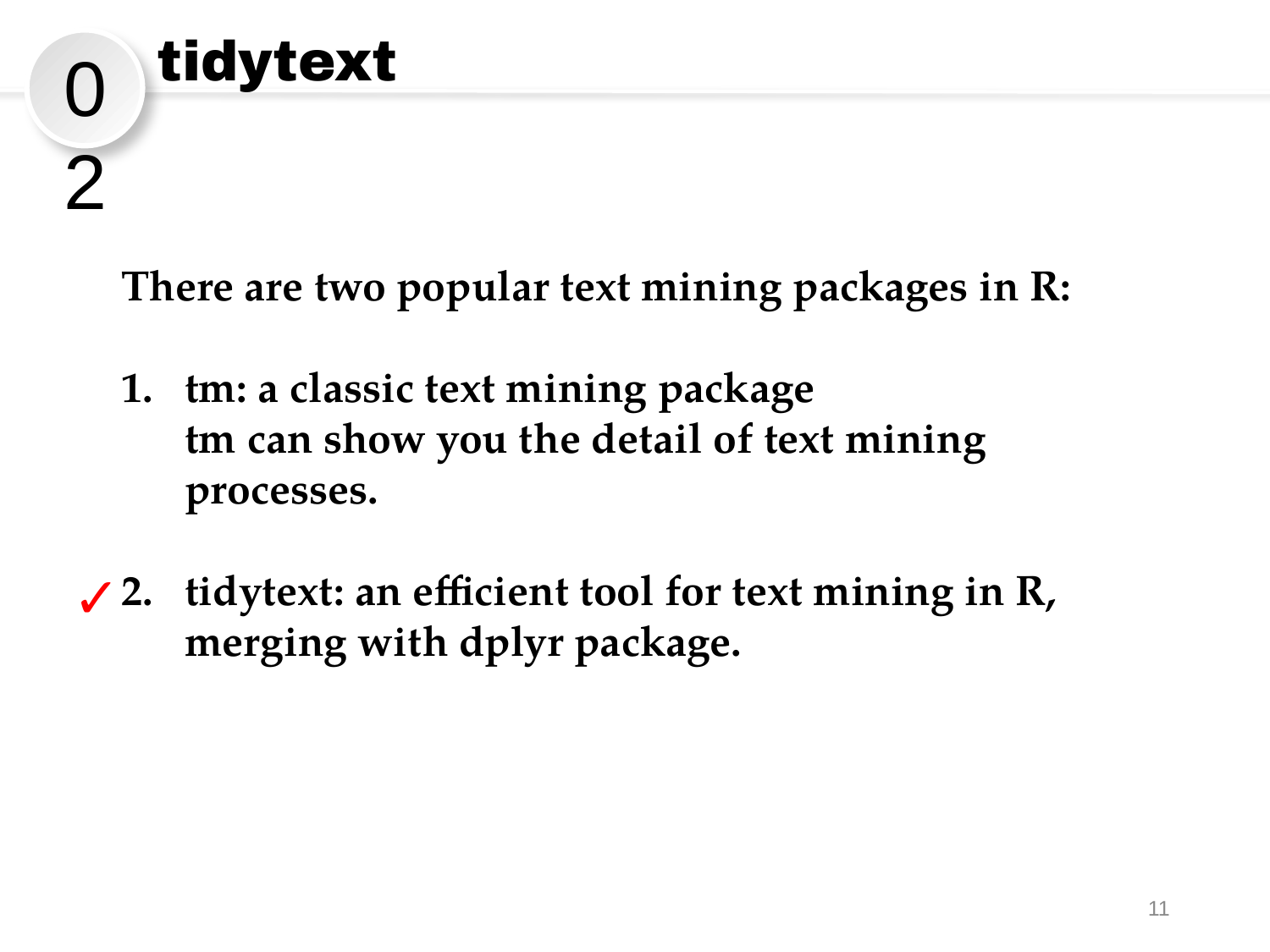

tidytext

02
There are two popular text mining packages in R:

tm: a classic text mining package
tm can show you the detail of text mining processes.

tidytext: an efficient tool for text mining in R, merging with dplyr package.

✓
11